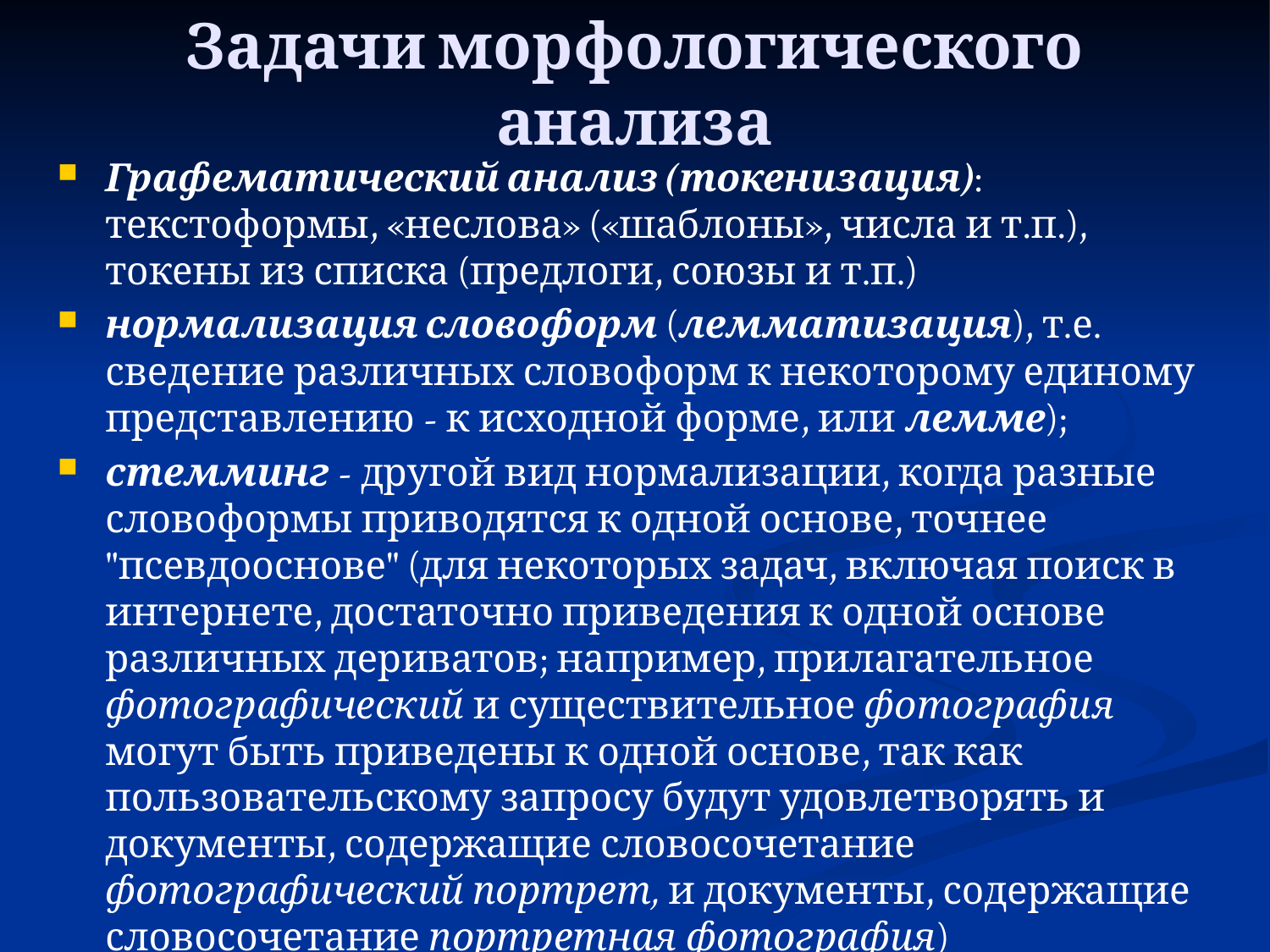

# Задачи морфологического анализа
Графематический анализ (токенизация): текстоформы, «неслова» («шаблоны», числа и т.п.), токены из списка (предлоги, союзы и т.п.)
нормализация словоформ (лемматизация), т.е. сведение различных словоформ к некоторому единому представлению - к исходной форме, или лемме);
стемминг - другой вид нормализации, когда разные словоформы приводятся к одной основе, точнее "псевдооснове" (для некоторых задач, включая поиск в интернете, достаточно приведения к одной основе различных дериватов; например, прилагательное фотографический и существительное фотография могут быть приведены к одной основе, так как пользовательскому запросу будут удовлетворять и документы, содержащие словосочетание фотографический портрет, и документы, содержащие словосочетание портретная фотография)